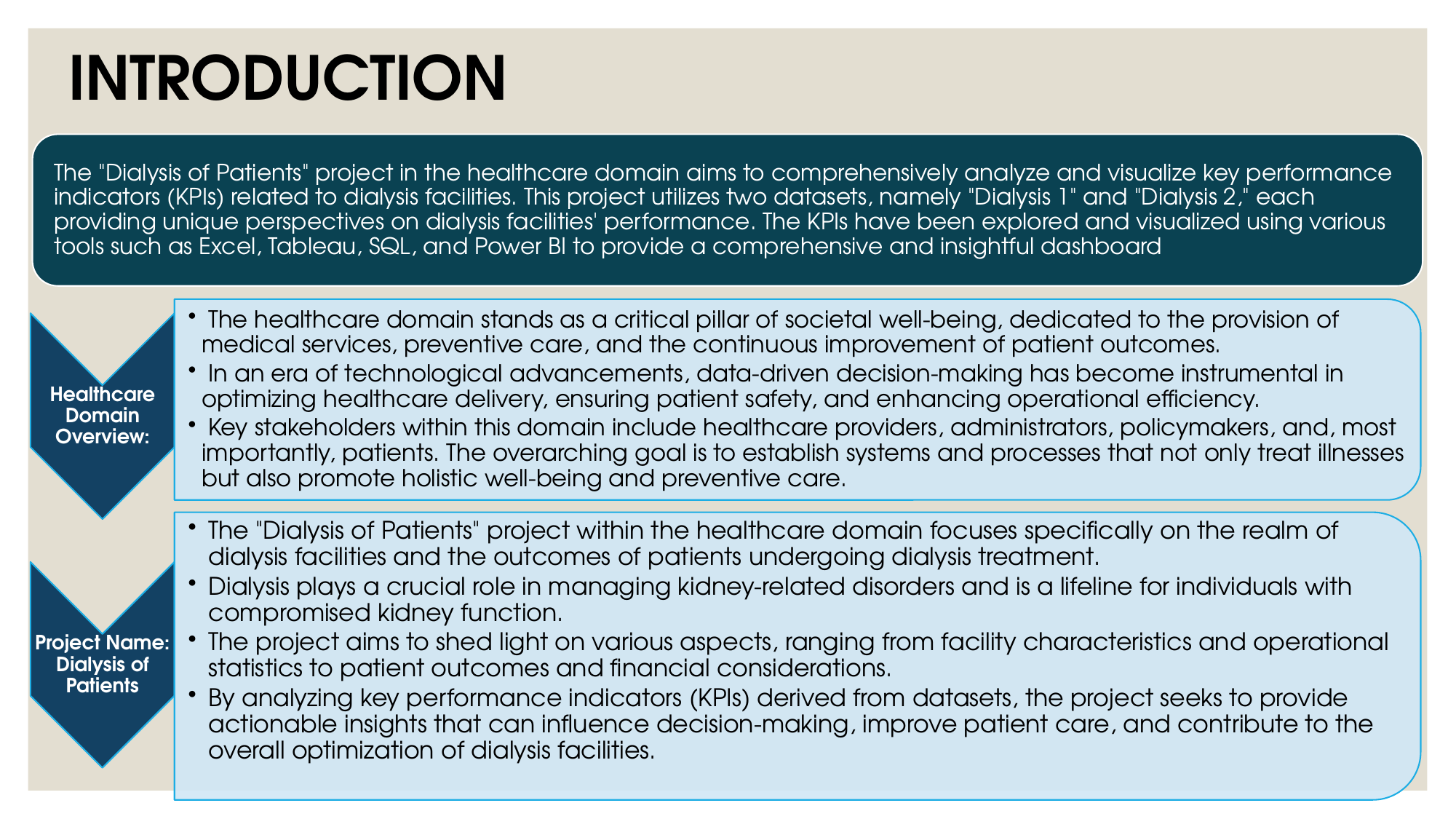

# INTRODUCTION
The "Dialysis of Patients" project in the healthcare domain aims to comprehensively analyze and visualize key performance indicators (KPIs) related to dialysis facilities. This project utilizes two datasets, namely "Dialysis 1" and "Dialysis 2," each providing unique perspectives on dialysis facilities' performance. The KPIs have been explored and visualized using various tools such as Excel, Tableau, SQL, and Power BI to provide a comprehensive and insightful dashboard
Healthcare Domain Overview:
 The healthcare domain stands as a critical pillar of societal well-being, dedicated to the provision of medical services, preventive care, and the continuous improvement of patient outcomes.
 In an era of technological advancements, data-driven decision-making has become instrumental in optimizing healthcare delivery, ensuring patient safety, and enhancing operational efficiency.
 Key stakeholders within this domain include healthcare providers, administrators, policymakers, and, most importantly, patients. The overarching goal is to establish systems and processes that not only treat illnesses but also promote holistic well-being and preventive care.
Project Name: Dialysis of Patients
The "Dialysis of Patients" project within the healthcare domain focuses specifically on the realm of dialysis facilities and the outcomes of patients undergoing dialysis treatment.
Dialysis plays a crucial role in managing kidney-related disorders and is a lifeline for individuals with compromised kidney function.
The project aims to shed light on various aspects, ranging from facility characteristics and operational statistics to patient outcomes and financial considerations.
By analyzing key performance indicators (KPIs) derived from datasets, the project seeks to provide actionable insights that can influence decision-making, improve patient care, and contribute to the overall optimization of dialysis facilities.